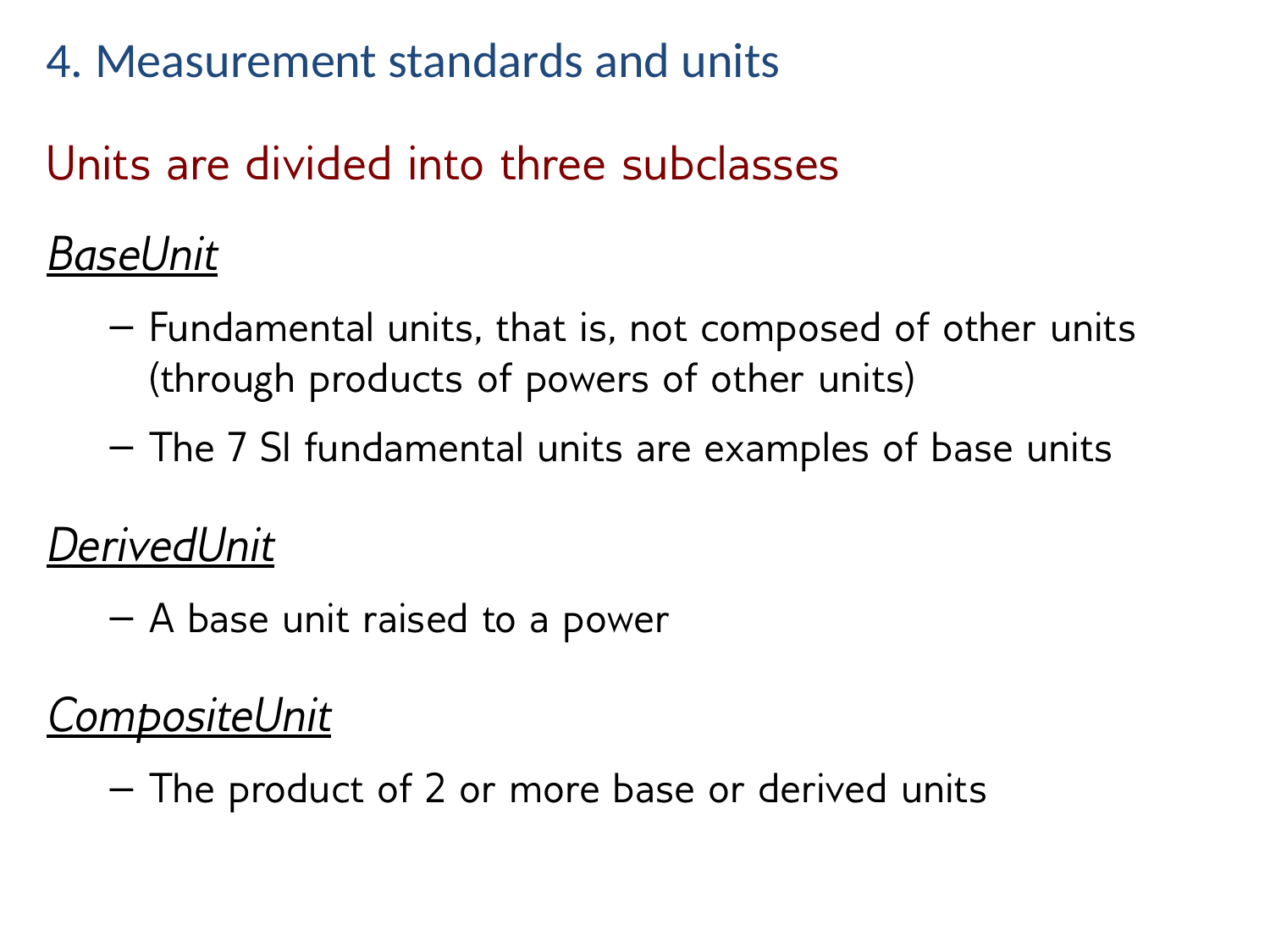

# 4. Measurement standards and units
Units are divided into three subclasses
BaseUnit
Fundamental units, that is, not composed of other units (through products of powers of other units)
The 7 SI fundamental units are examples of base units
DerivedUnit
A base unit raised to a power
CompositeUnit
The product of 2 or more base or derived units